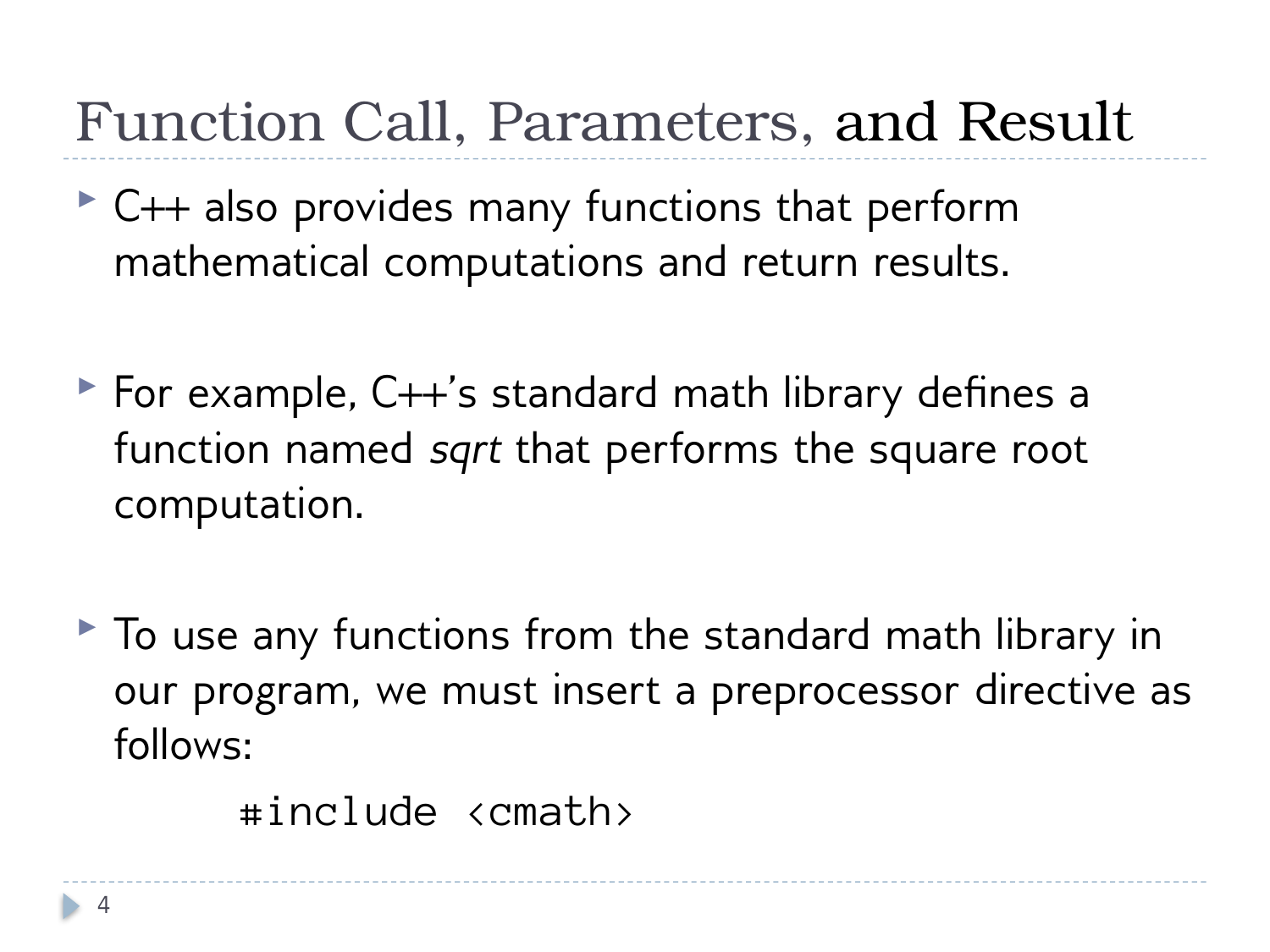

# Function Call, Parameters, and Result
C++ also provides many functions that perform mathematical computations and return results.

For example, C++’s standard math library defines a function named sqrt that performs the square root computation.

To use any functions from the standard math library in our program, we must insert a preprocessor directive as follows:
		#include <cmath>
4